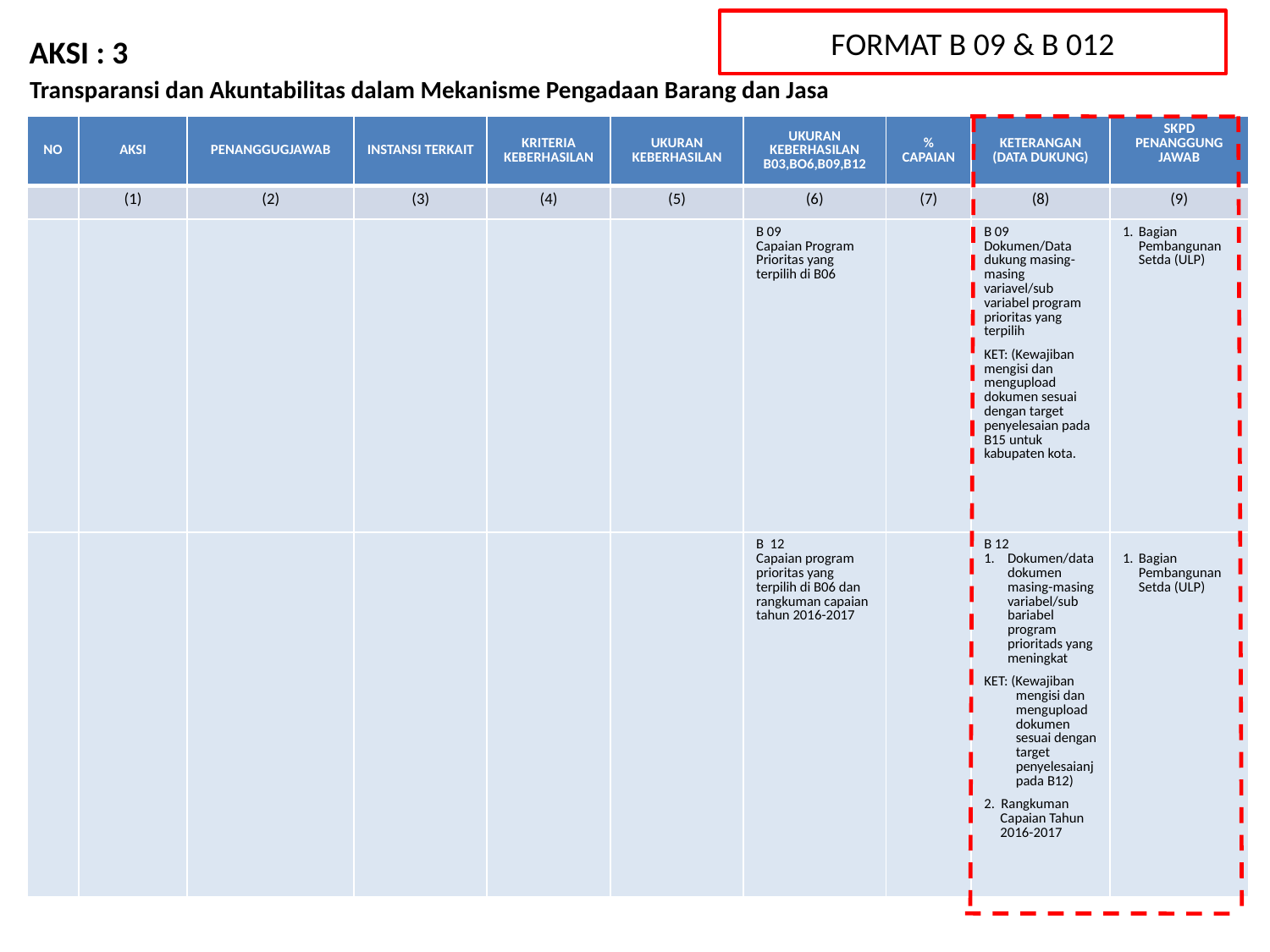

FORMAT B 09 & B 012
AKSI : 3
Transparansi dan Akuntabilitas dalam Mekanisme Pengadaan Barang dan Jasa
| NO | AKSI | PENANGGUGJAWAB | INSTANSI TERKAIT | KRITERIA KEBERHASILAN | UKURAN KEBERHASILAN | UKURAN KEBERHASILAN B03,BO6,B09,B12 | % CAPAIAN | KETERANGAN (DATA DUKUNG) | SKPD PENANGGUNG JAWAB |
| --- | --- | --- | --- | --- | --- | --- | --- | --- | --- |
|  | (1) | (2) | (3) | (4) | (5) | (6) | (7) | (8) | (9) |
|  |  |  |  |  |  | B 09 Capaian Program Prioritas yang terpilih di B06 |  | B 09 Dokumen/Data dukung masing-masing variavel/sub variabel program prioritas yang terpilih KET: (Kewajiban mengisi dan mengupload dokumen sesuai dengan target penyelesaian pada B15 untuk kabupaten kota. | Bagian Pembangunan Setda (ULP) |
|  |  |  |  |  |  | B 12 Capaian program prioritas yang terpilih di B06 dan rangkuman capaian tahun 2016-2017 |  | B 12 Dokumen/data dokumen masing-masing variabel/sub bariabel program prioritads yang meningkat KET: (Kewajiban mengisi dan mengupload dokumen sesuai dengan target penyelesaianj pada B12) 2. Rangkuman Capaian Tahun 2016-2017 | Bagian Pembangunan Setda (ULP) |